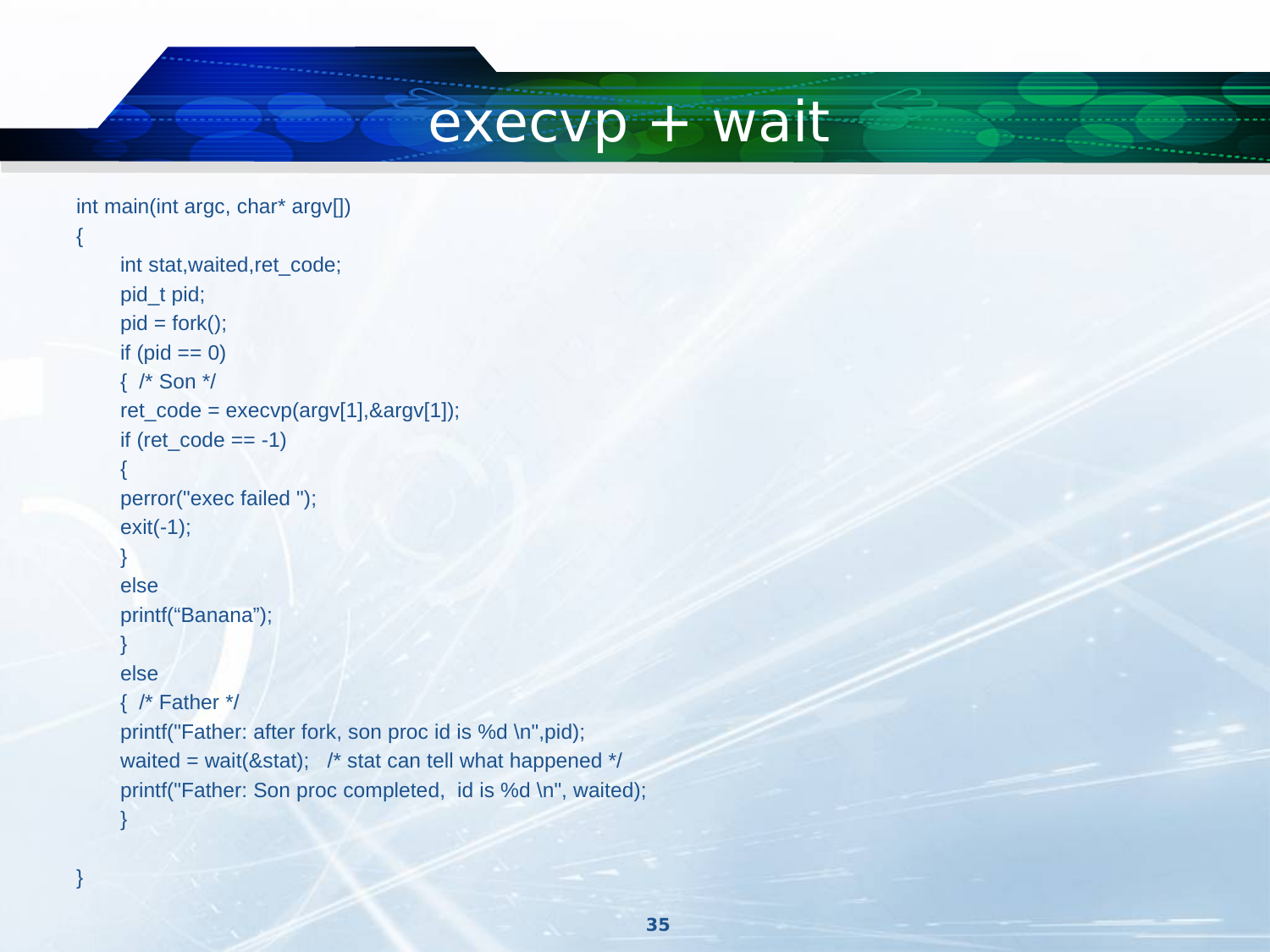

# execvp + wait
int main(int argc, char* argv[])
{
	int stat,waited,ret_code;
	pid_t pid;
	pid = fork();
	if (pid == 0)
	{  /* Son */
		ret_code = execvp(argv[1],&argv[1]);
		if (ret_code == -1)
		{
			perror("exec failed ");
			exit(-1);
		}
		else
			printf(“Banana”);
	}
	else
	{  /* Father */
		printf("Father: after fork, son proc id is %d \n",pid);
		waited = wait(&stat);   /* stat can tell what happened */
		printf("Father: Son proc completed,  id is %d \n", waited);
	}

}
35